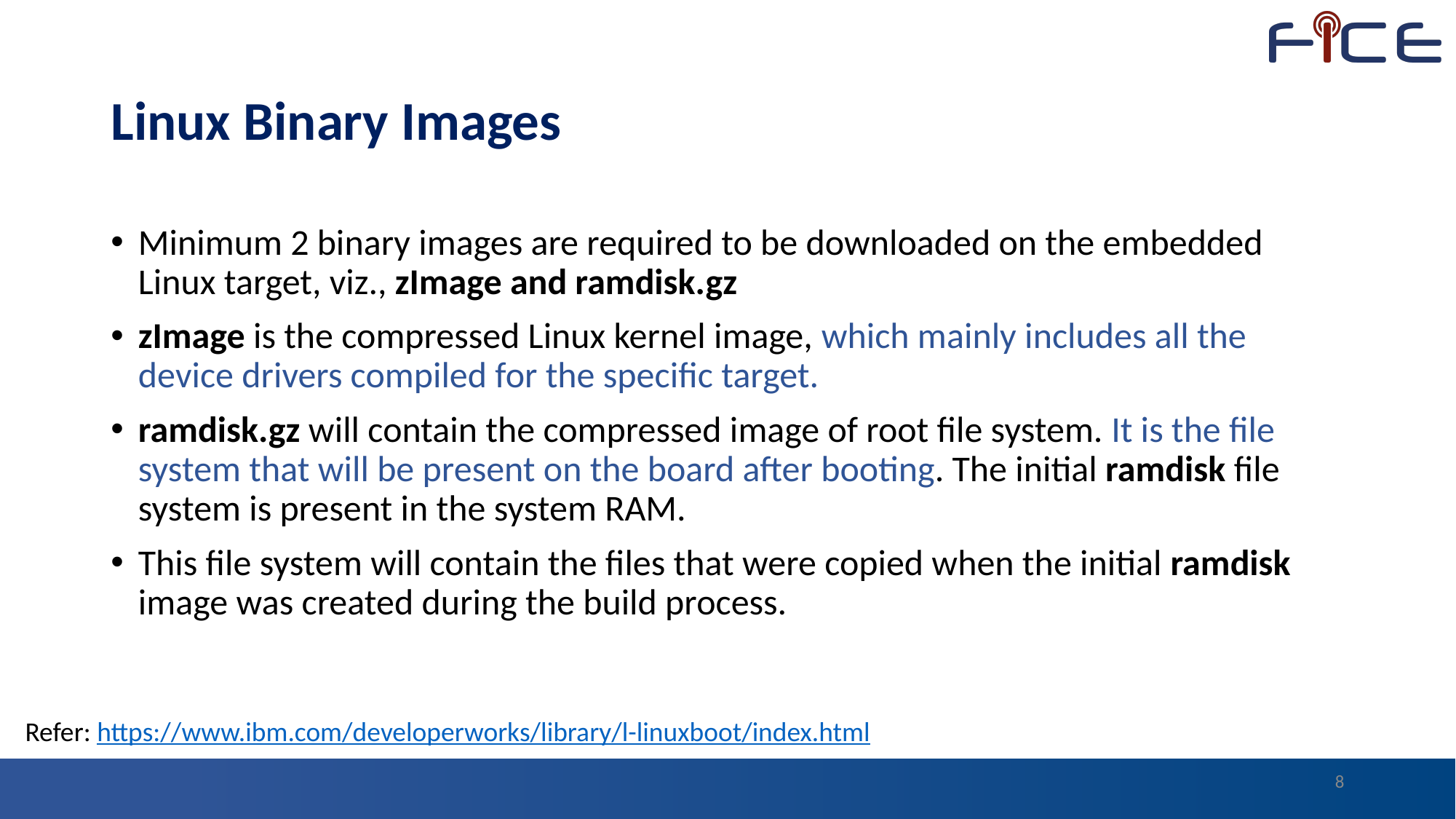

# Linux Binary Images
Minimum 2 binary images are required to be downloaded on the embedded Linux target, viz., zImage and ramdisk.gz
zImage is the compressed Linux kernel image, which mainly includes all the device drivers compiled for the specific target.
ramdisk.gz will contain the compressed image of root file system. It is the file system that will be present on the board after booting. The initial ramdisk file system is present in the system RAM.
This file system will contain the files that were copied when the initial ramdisk image was created during the build process.
Refer: https://www.ibm.com/developerworks/library/l-linuxboot/index.html

8